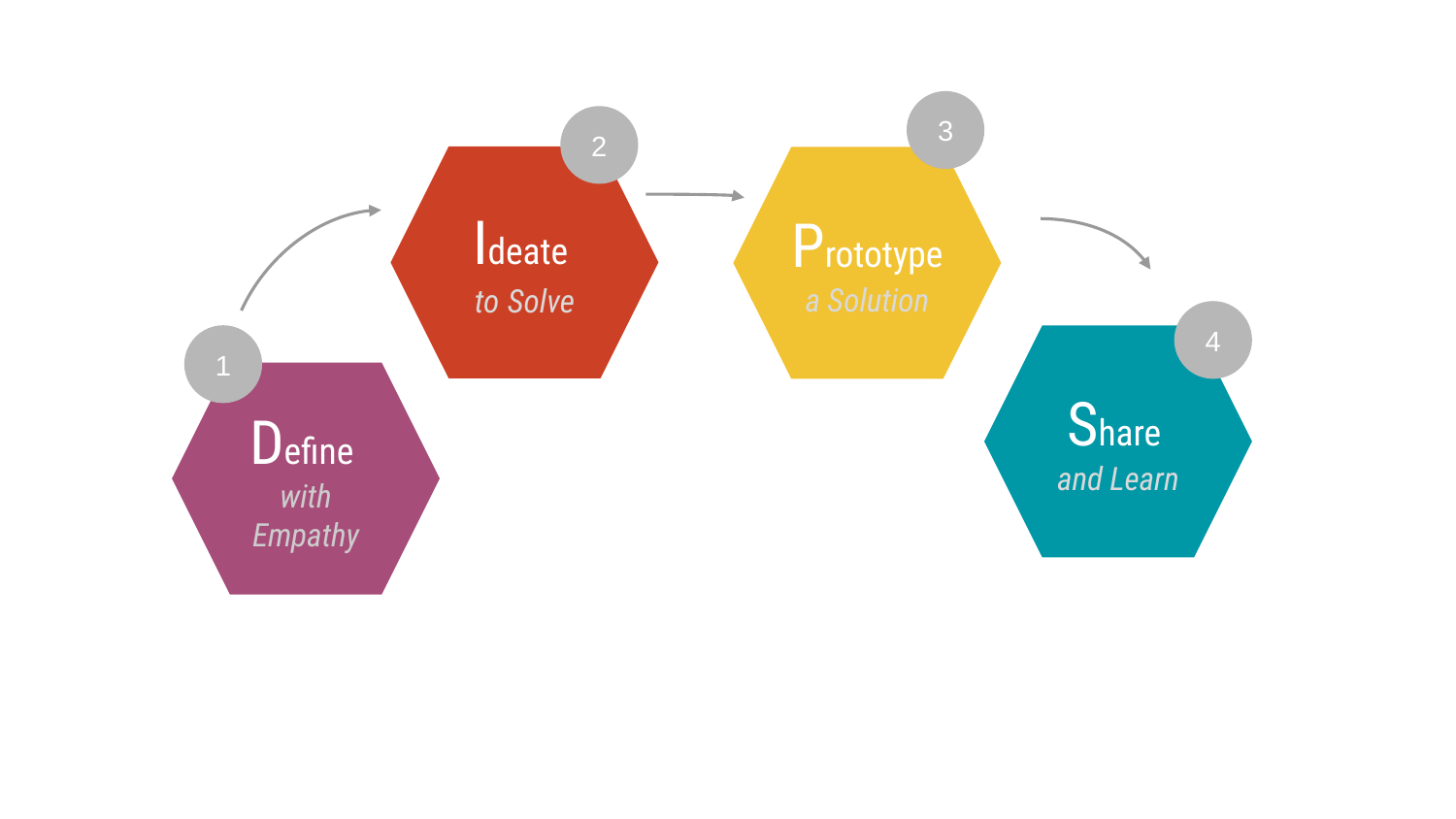

3
Prototype a Solution
2
Ideate
to Solve

4
Share
and Learn
1
Define
with Empathy